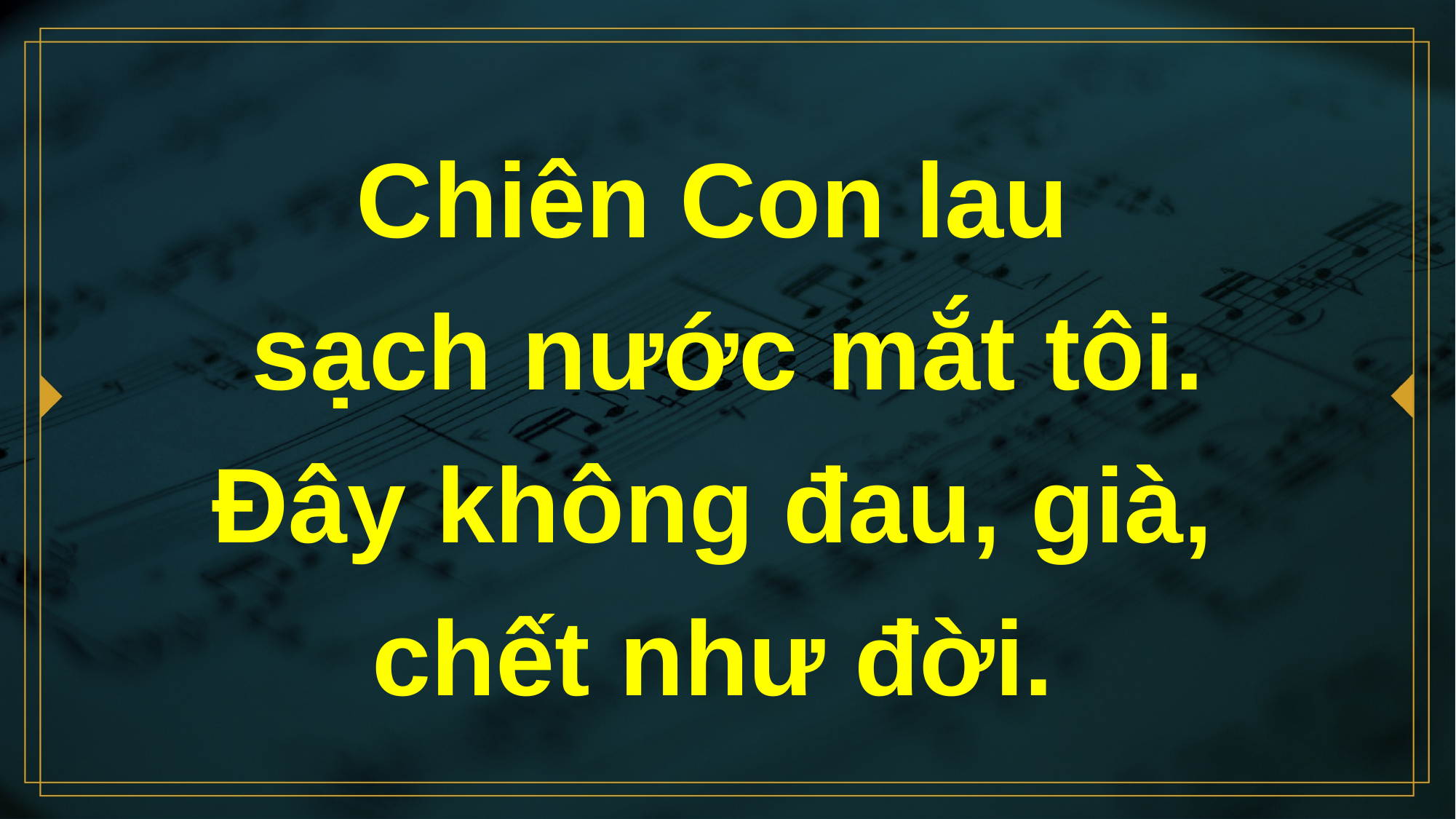

# Chiên Con lau sạch nước mắt tôi. Đây không đau, già, chết như đời.